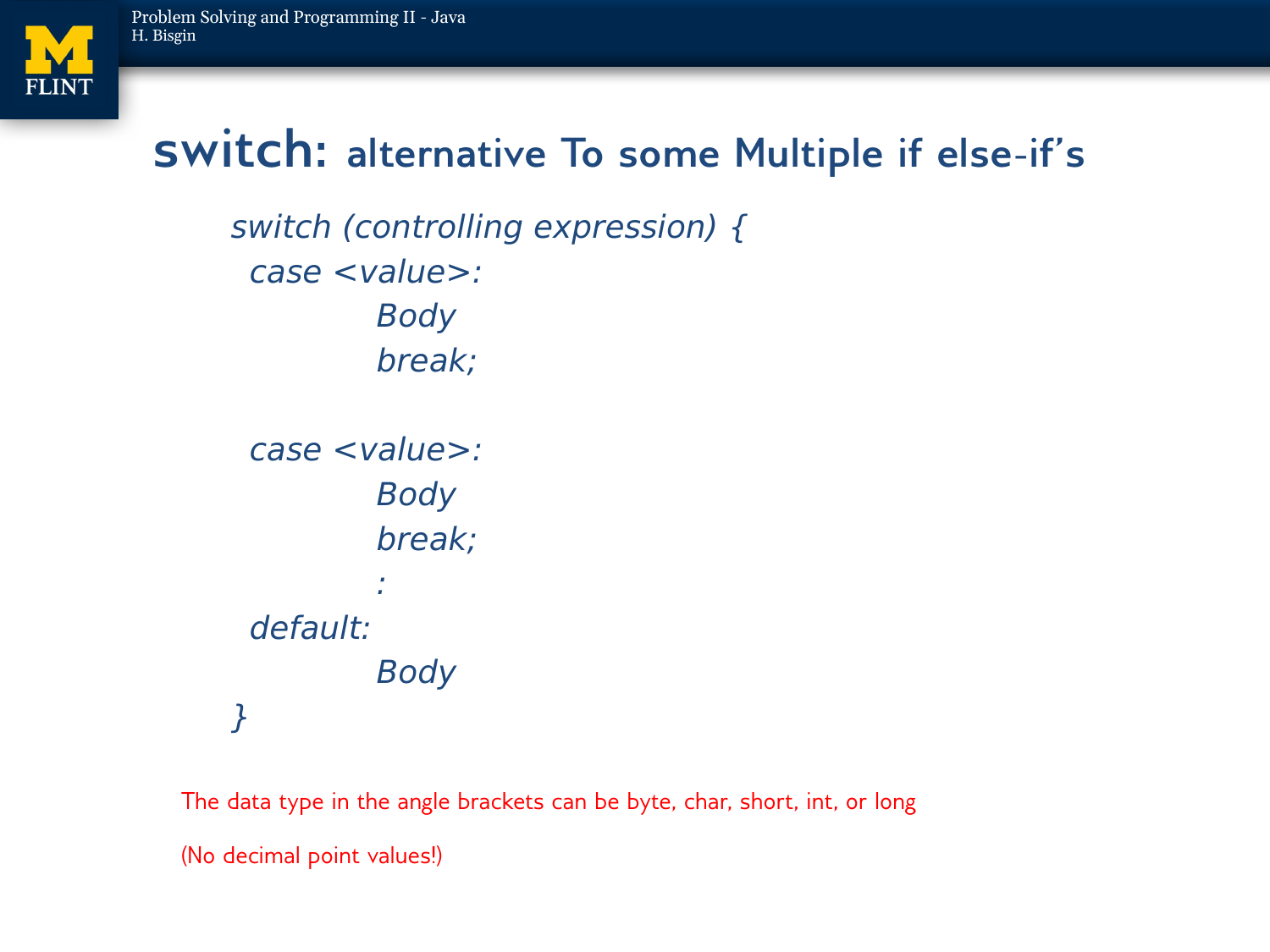

# switch: alternative To some Multiple if else-if’s
switch (controlling expression) {
	case <value>:
		Body
		break;

	case <value>:
		Body
		break;
		:
	default:
		Body
}

The data type in the angle brackets can be byte, char, short, int, or long
(No decimal point values!)